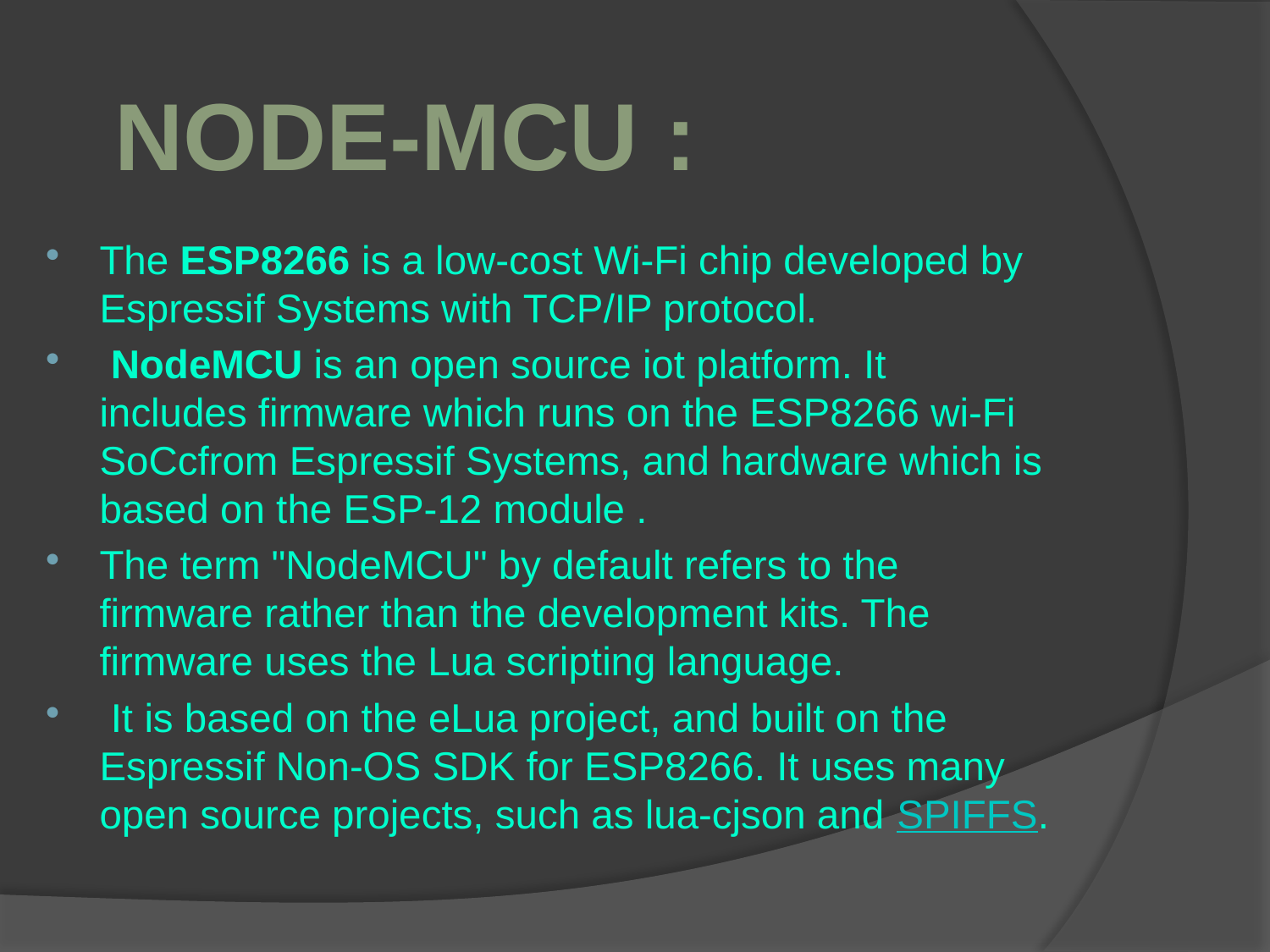

NODE-MCU :
The ESP8266 is a low-cost Wi-Fi chip developed by Espressif Systems with TCP/IP protocol.
 NodeMCU is an open source iot platform. It includes firmware which runs on the ESP8266 wi-Fi SoCcfrom Espressif Systems, and hardware which is based on the ESP-12 module .
The term "NodeMCU" by default refers to the firmware rather than the development kits. The firmware uses the Lua scripting language.
 It is based on the eLua project, and built on the Espressif Non-OS SDK for ESP8266. It uses many open source projects, such as lua-cjson and SPIFFS.